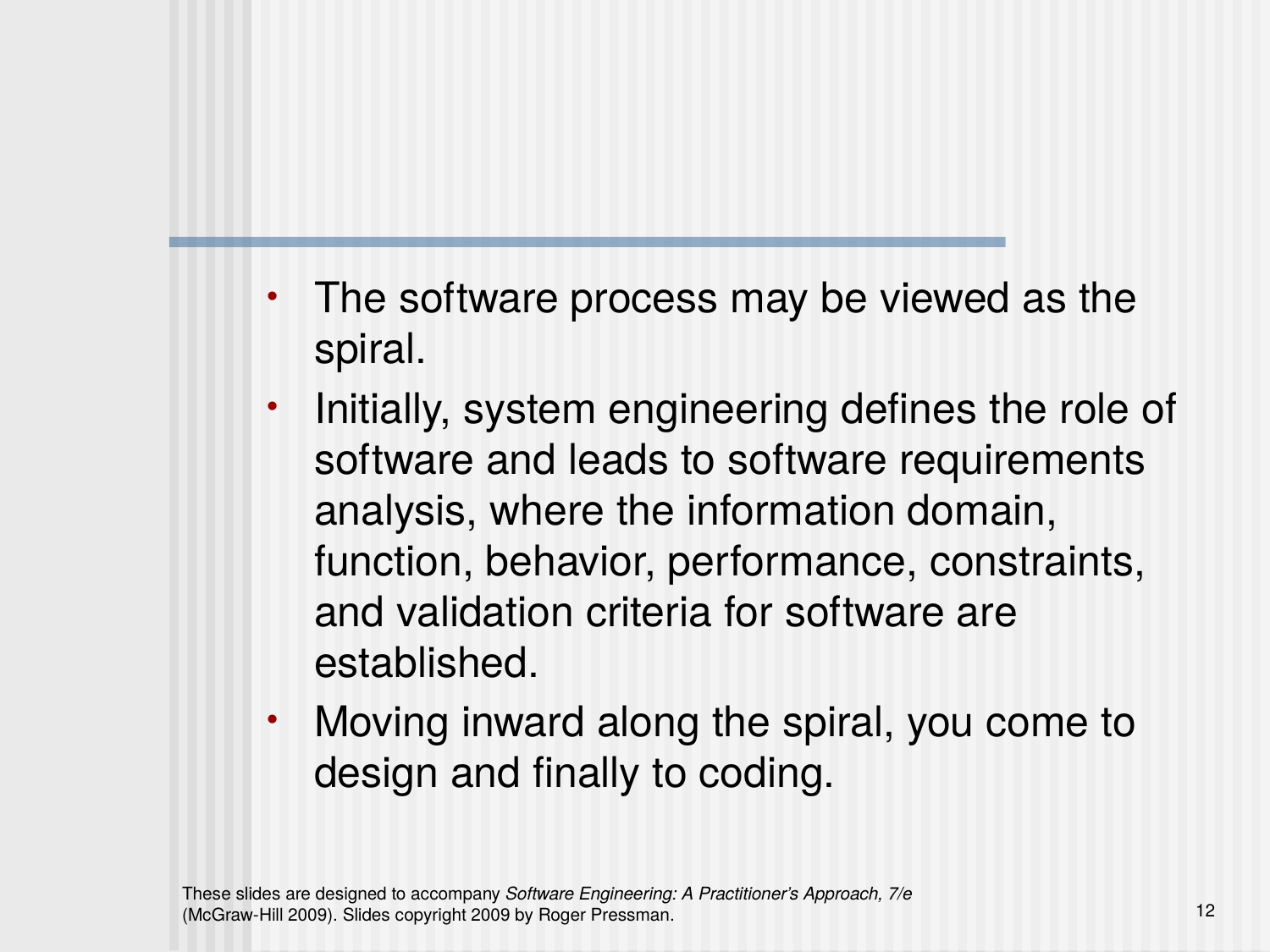

#
The software process may be viewed as the spiral.
Initially, system engineering defines the role of software and leads to software requirements
analysis, where the information domain, function, behavior, performance, constraints, and validation criteria for software are established.
Moving inward along the spiral, you come to design and finally to coding.

These slides are designed to accompany Software Engineering: A Practitioner’s Approach, 7/e (McGraw-Hill 2009). Slides copyright 2009 by Roger Pressman.
12